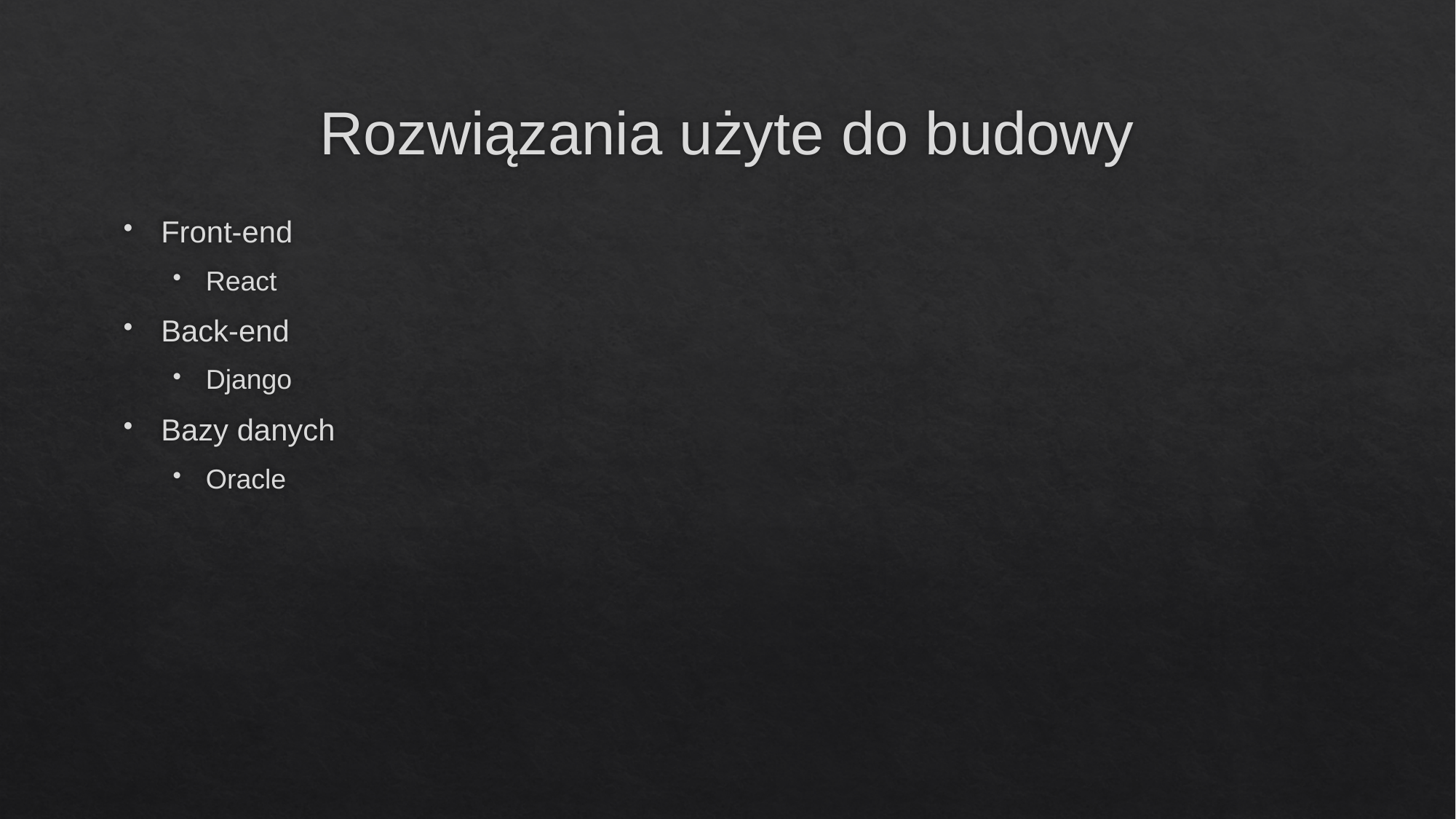

# Rozwiązania użyte do budowy
Front-end
React
Back-end
Django
Bazy danych
Oracle